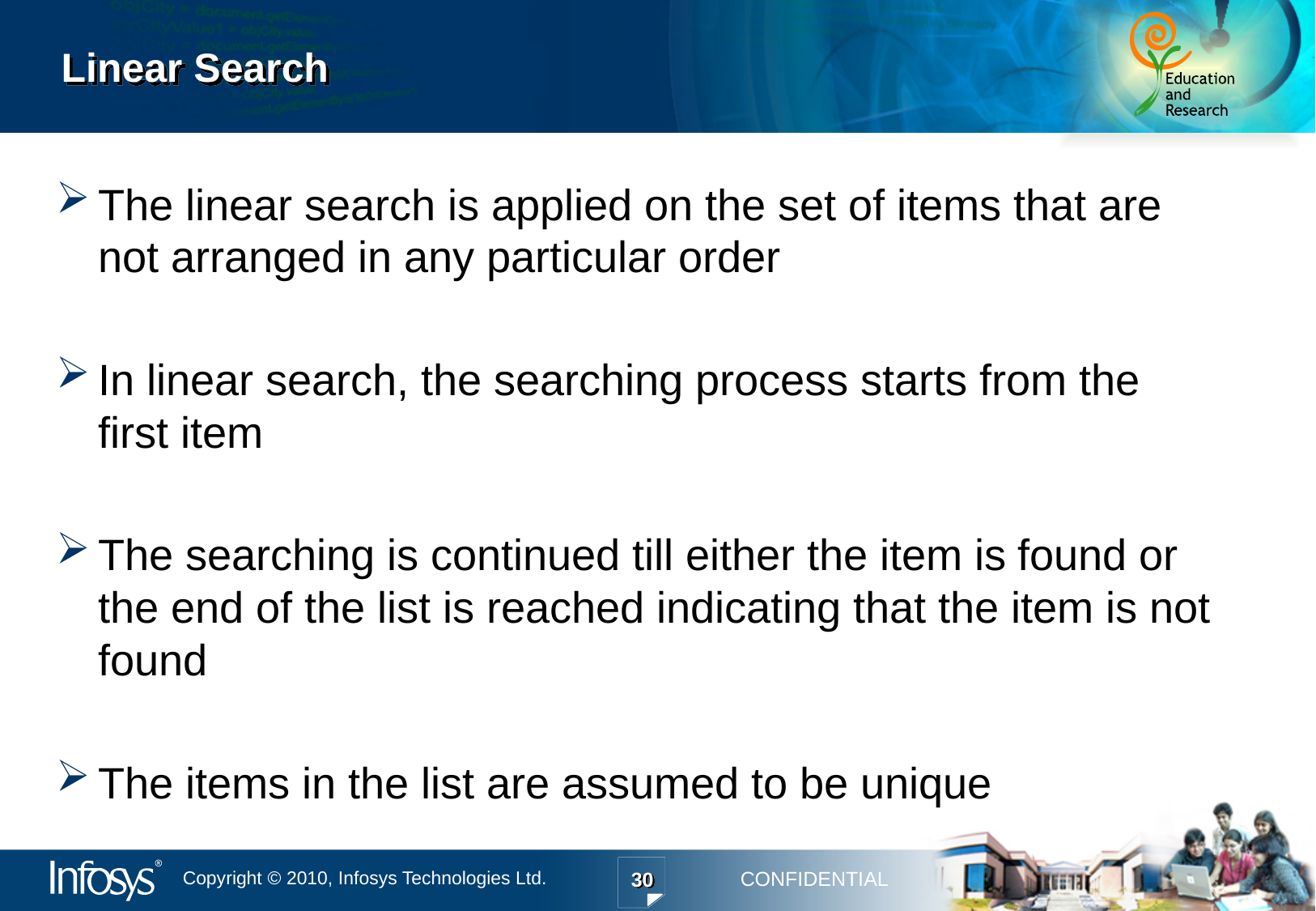

# Linear Search
The linear search is applied on the set of items that are not arranged in any particular order

In linear search, the searching process starts from the first item

The searching is continued till either the item is found or the end of the list is reached indicating that the item is not found

The items in the list are assumed to be unique
30